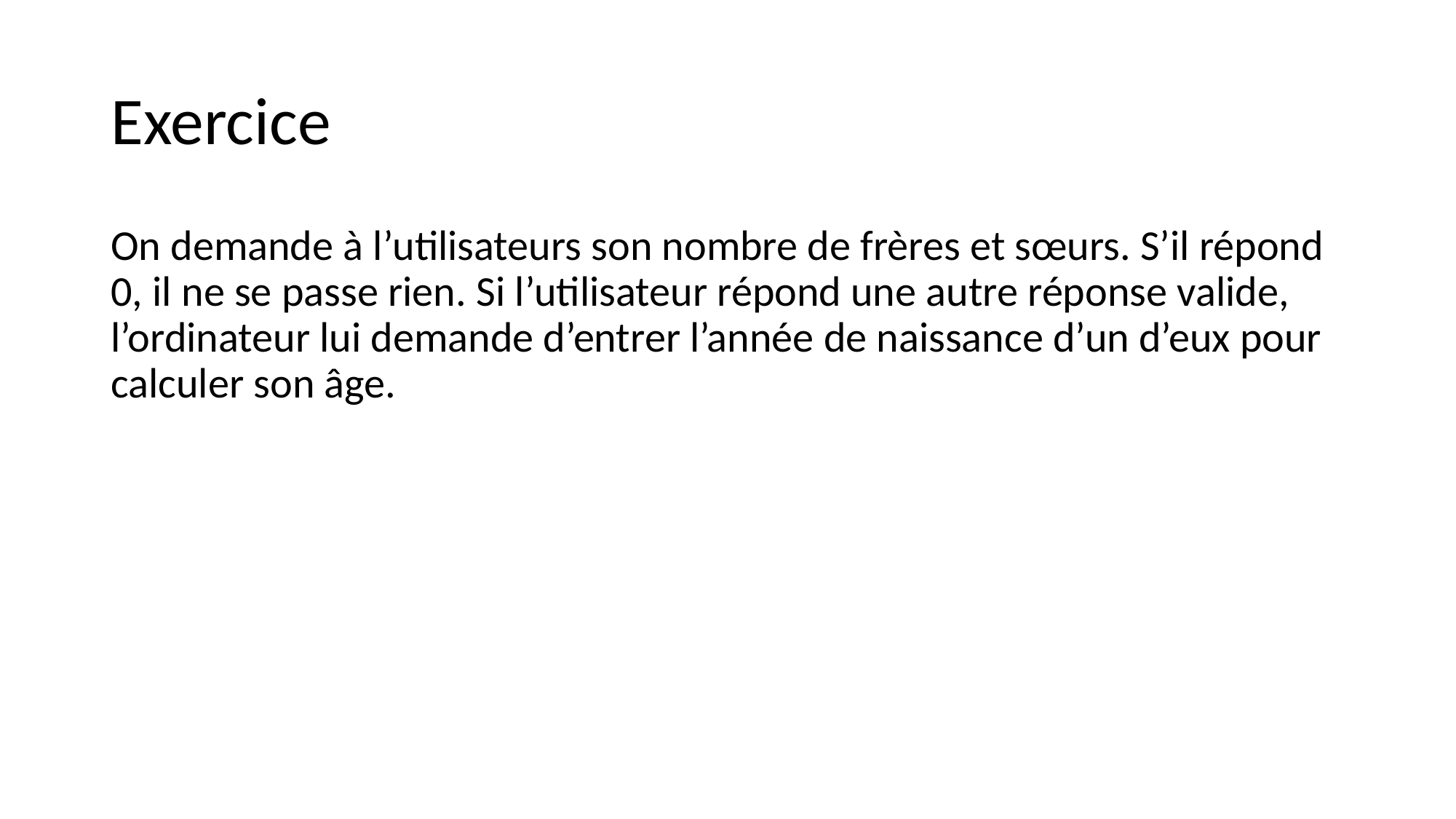

# Exercice
On demande à l’utilisateurs son nombre de frères et sœurs. S’il répond 0, il ne se passe rien. Si l’utilisateur répond une autre réponse valide, l’ordinateur lui demande d’entrer l’année de naissance d’un d’eux pour calculer son âge.